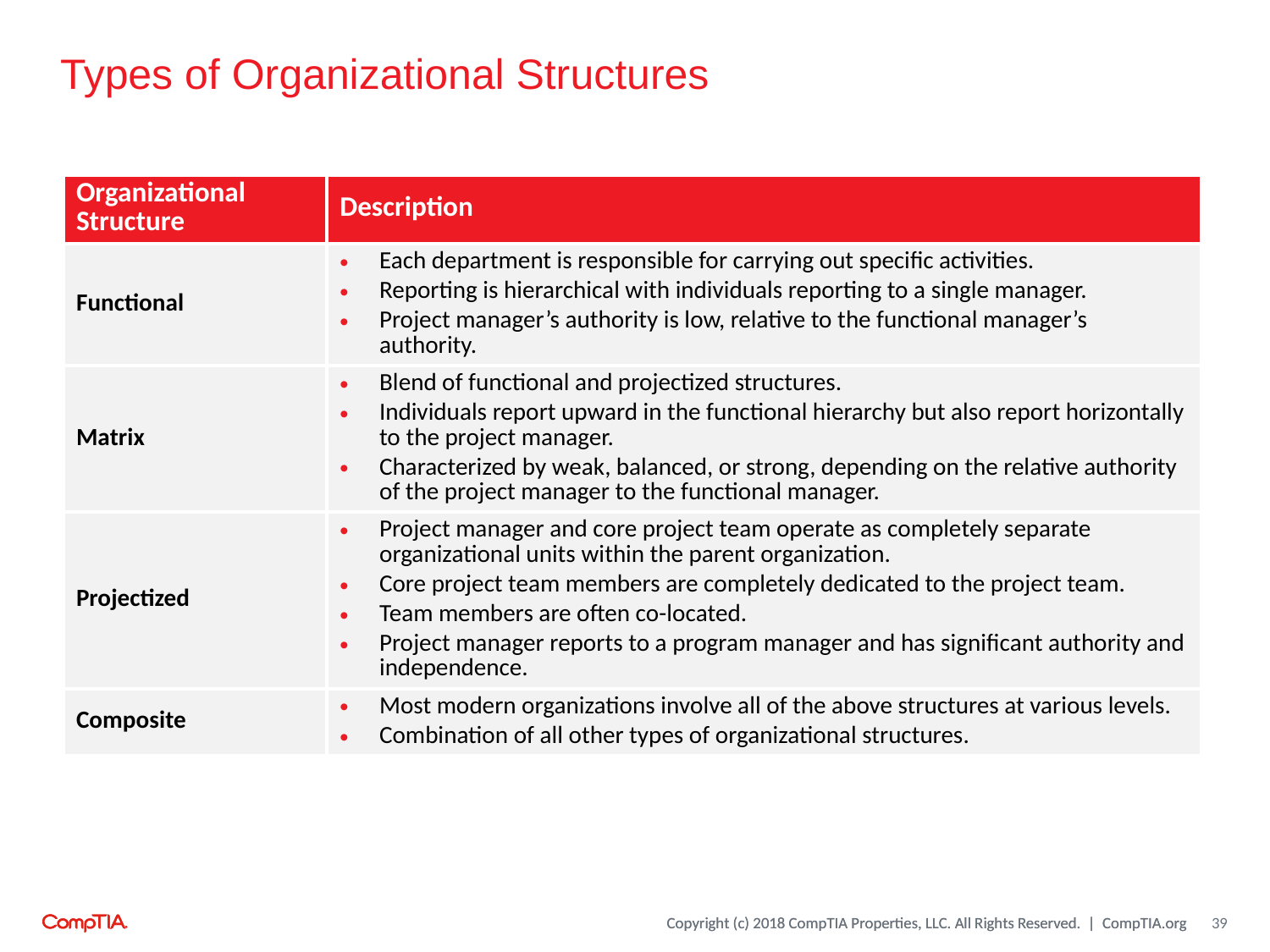

# Types of Organizational Structures
| Organizational Structure | Description |
| --- | --- |
| Functional | Each department is responsible for carrying out specific activities. Reporting is hierarchical with individuals reporting to a single manager. Project manager’s authority is low, relative to the functional manager’s authority. |
| Matrix | Blend of functional and projectized structures. Individuals report upward in the functional hierarchy but also report horizontally to the project manager. Characterized by weak, balanced, or strong, depending on the relative authority of the project manager to the functional manager. |
| Projectized | Project manager and core project team operate as completely separate organizational units within the parent organization. Core project team members are completely dedicated to the project team. Team members are often co-located. Project manager reports to a program manager and has significant authority and independence. |
| Composite | Most modern organizations involve all of the above structures at various levels. Combination of all other types of organizational structures. |
39